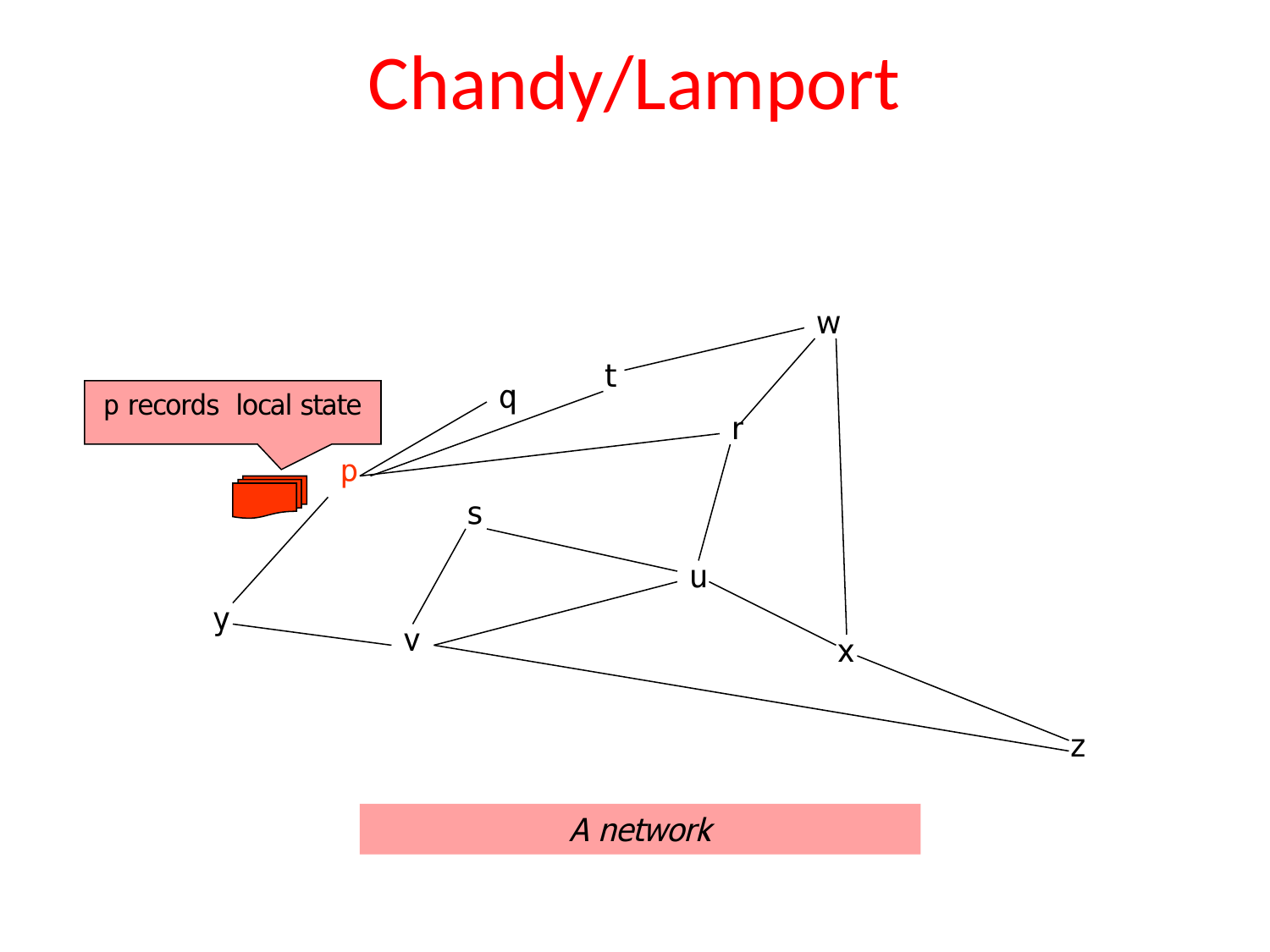

# Chandy/Lamport
w

t
q
p records  local state

r

p

s

u

y
v

x

z
A network